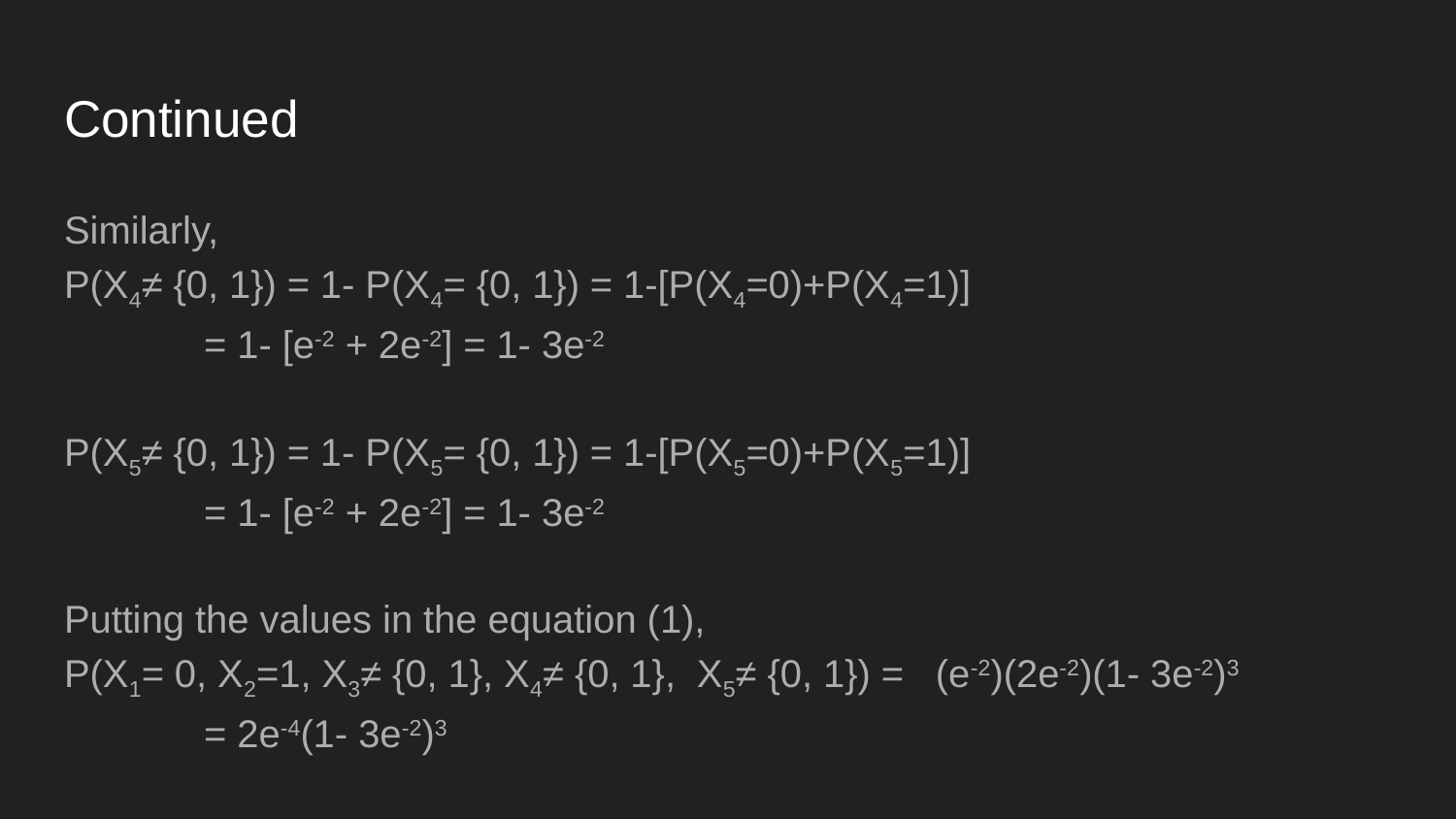

# Continued
Similarly,
P(X4≠ {0, 1}) = 1- P(X4= {0, 1}) = 1-[P(X4=0)+P(X4=1)]
								= 1- [e-2 + 2e-2] = 1- 3e-2

P(X5≠ {0, 1}) = 1- P(X5= {0, 1}) = 1-[P(X5=0)+P(X5=1)]
								= 1- [e-2 + 2e-2] = 1- 3e-2

Putting the values in the equation (1),
P(X1= 0, X2=1, X3≠ {0, 1}, X4≠ {0, 1},  X5≠ {0, 1}) =   (e-2)(2e-2)(1- 3e-2)3
												= 2e-4(1- 3e-2)3